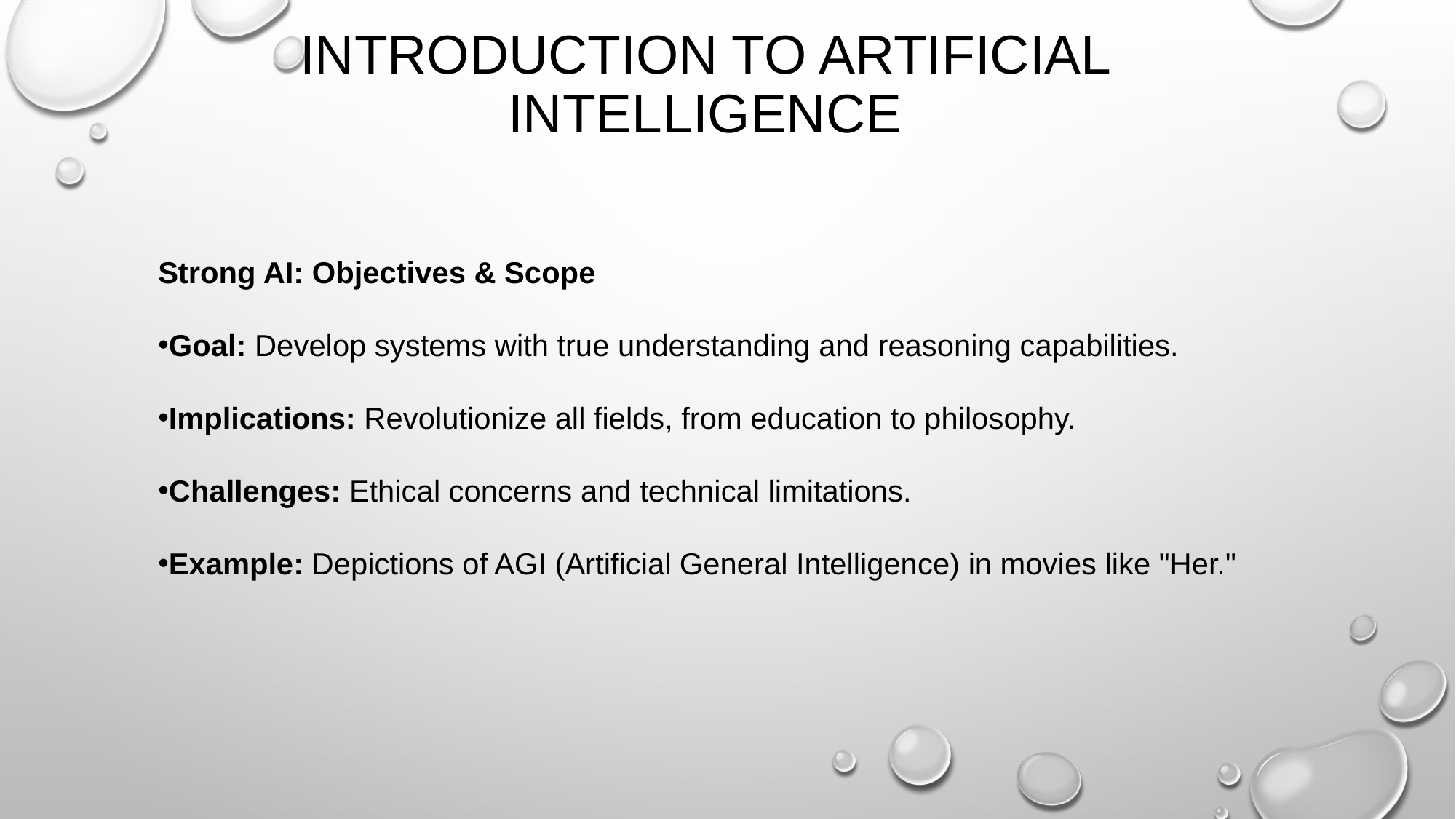

# Introduction to artificial intelligence
Strong AI: Objectives & Scope
Goal: Develop systems with true understanding and reasoning capabilities.
Implications: Revolutionize all fields, from education to philosophy.
Challenges: Ethical concerns and technical limitations.
Example: Depictions of AGI (Artificial General Intelligence) in movies like "Her."